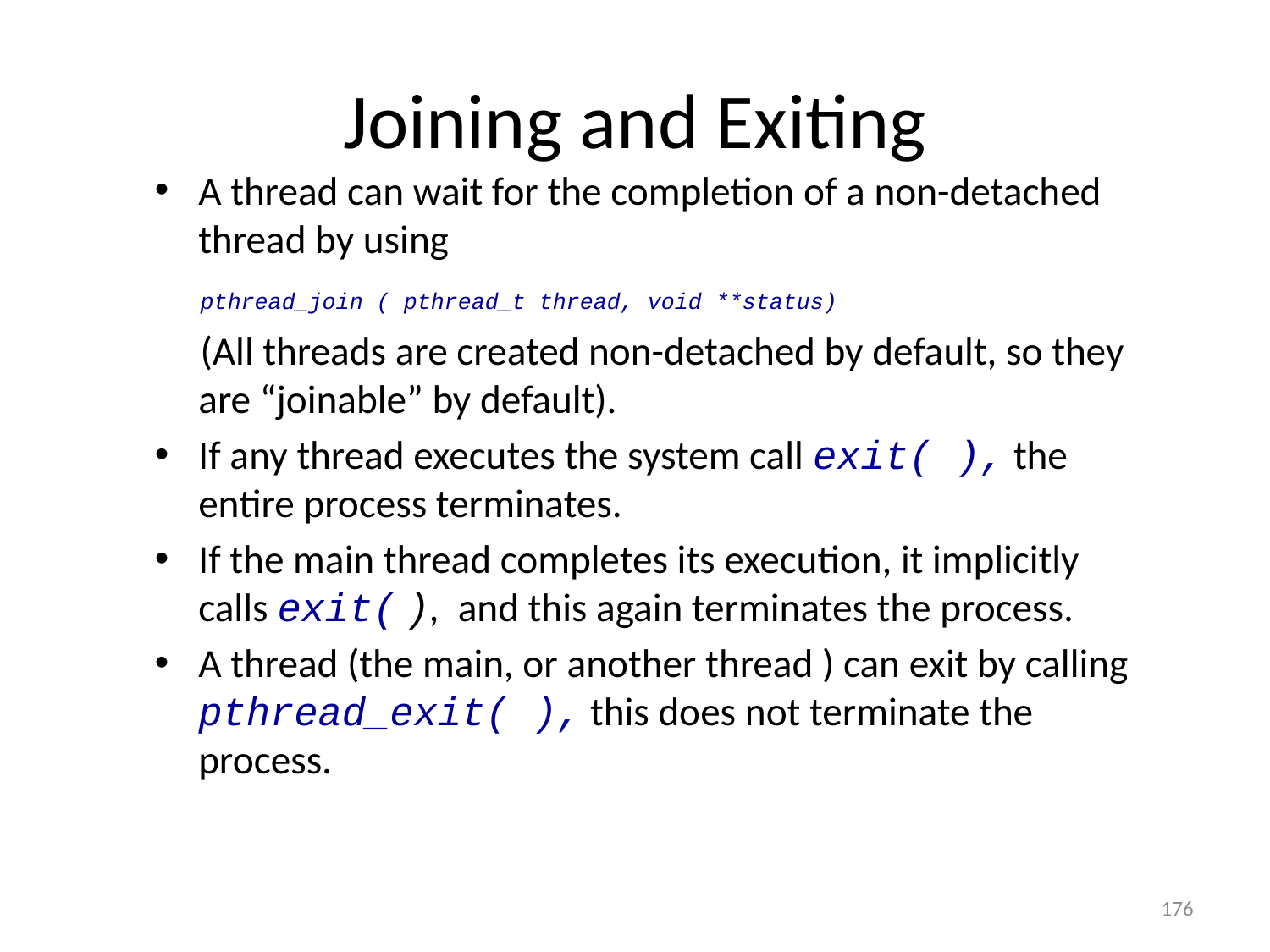

# Joining and Exiting
A thread can wait for the completion of a non-detached thread by using
     pthread_join ( pthread_t thread, void **status)
     (All threads are created non-detached by default, so they are “joinable” by default).
If any thread executes the system call exit( ), the entire process terminates.
If the main thread completes its execution, it implicitly calls exit( ),  and this again terminates the process.
A thread (the main, or another thread ) can exit by calling pthread_exit( ), this does not terminate the process.

176